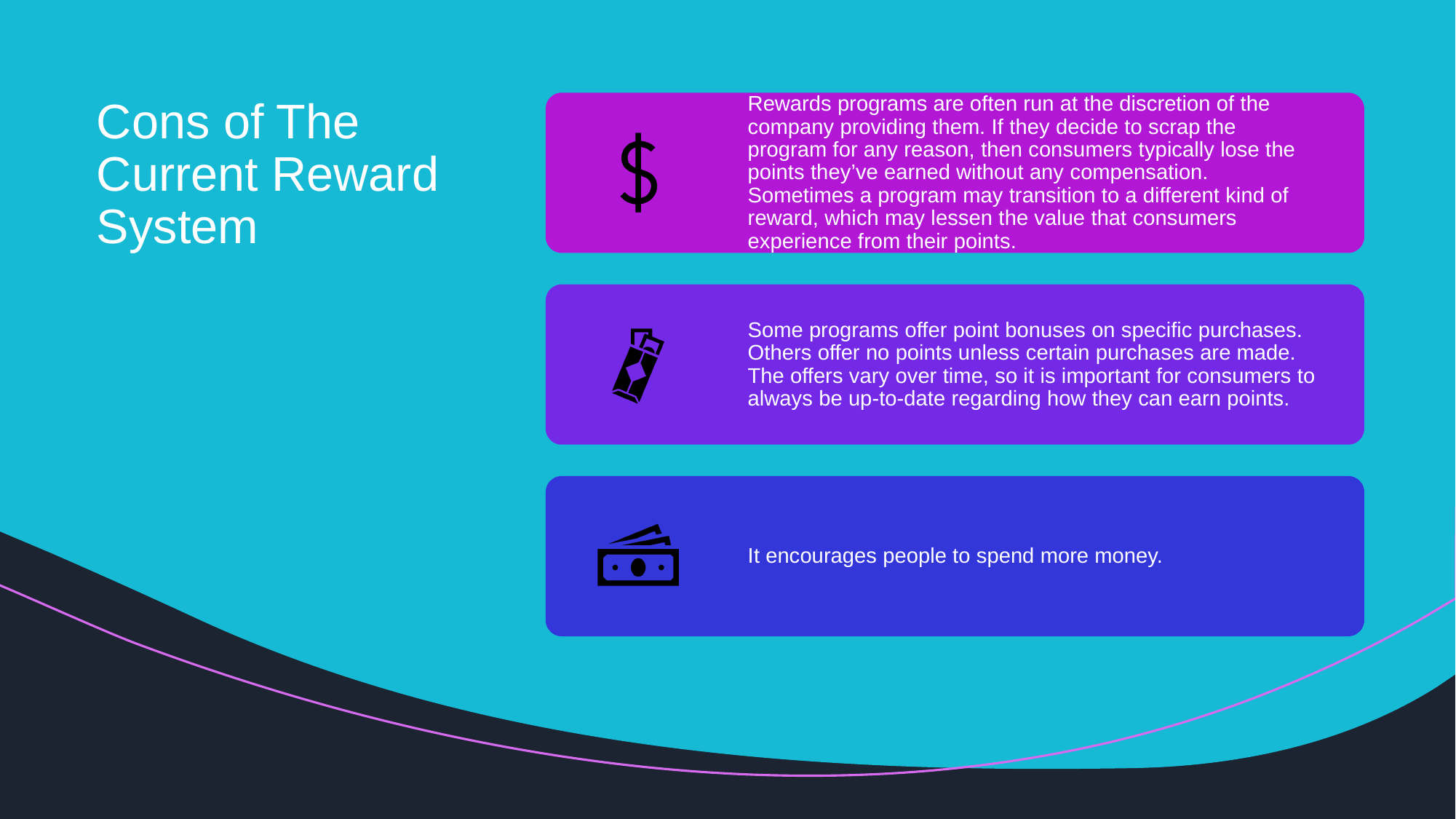

# Cons of The Current Reward System
Rewards programs are often run at the discretion of the company providing them. If they decide to scrap the program for any reason, then consumers typically lose the points they’ve earned without any compensation. Sometimes a program may transition to a different kind of reward, which may lessen the value that consumers experience from their points.
Some programs offer point bonuses on specific purchases. Others offer no points unless certain purchases are made. The offers vary over time, so it is important for consumers to always be up-to-date regarding how they can earn points.
It encourages people to spend more money.